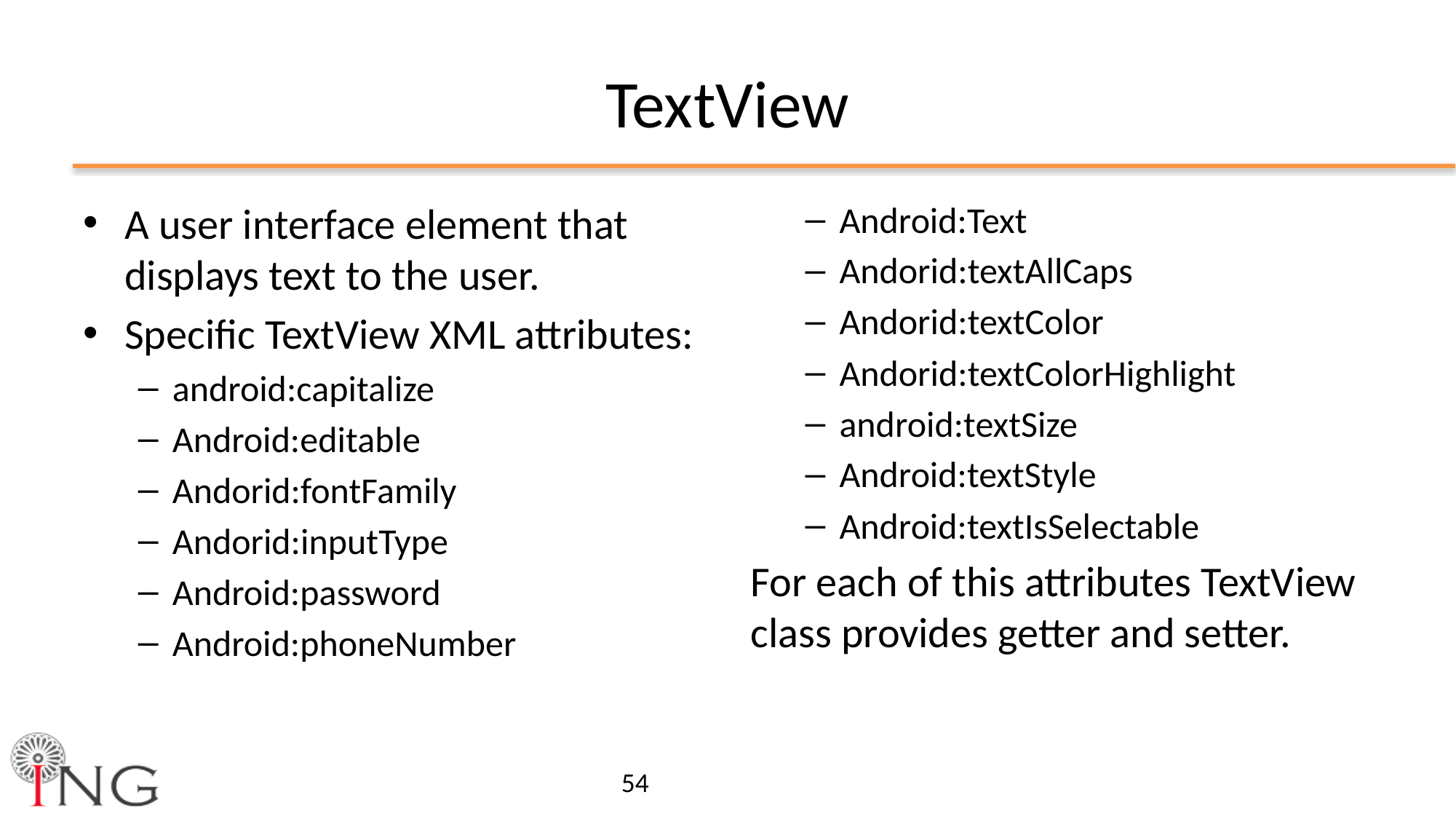

# TextView
A user interface element that displays text to the user.
Specific TextView XML attributes:
android:capitalize
Android:editable
Andorid:fontFamily
Andorid:inputType
Android:password
Android:phoneNumber
Android:Text
Andorid:textAllCaps
Andorid:textColor
Andorid:textColorHighlight
android:textSize
Android:textStyle
Android:textIsSelectable
For each of this attributes TextView class provides getter and setter.

54